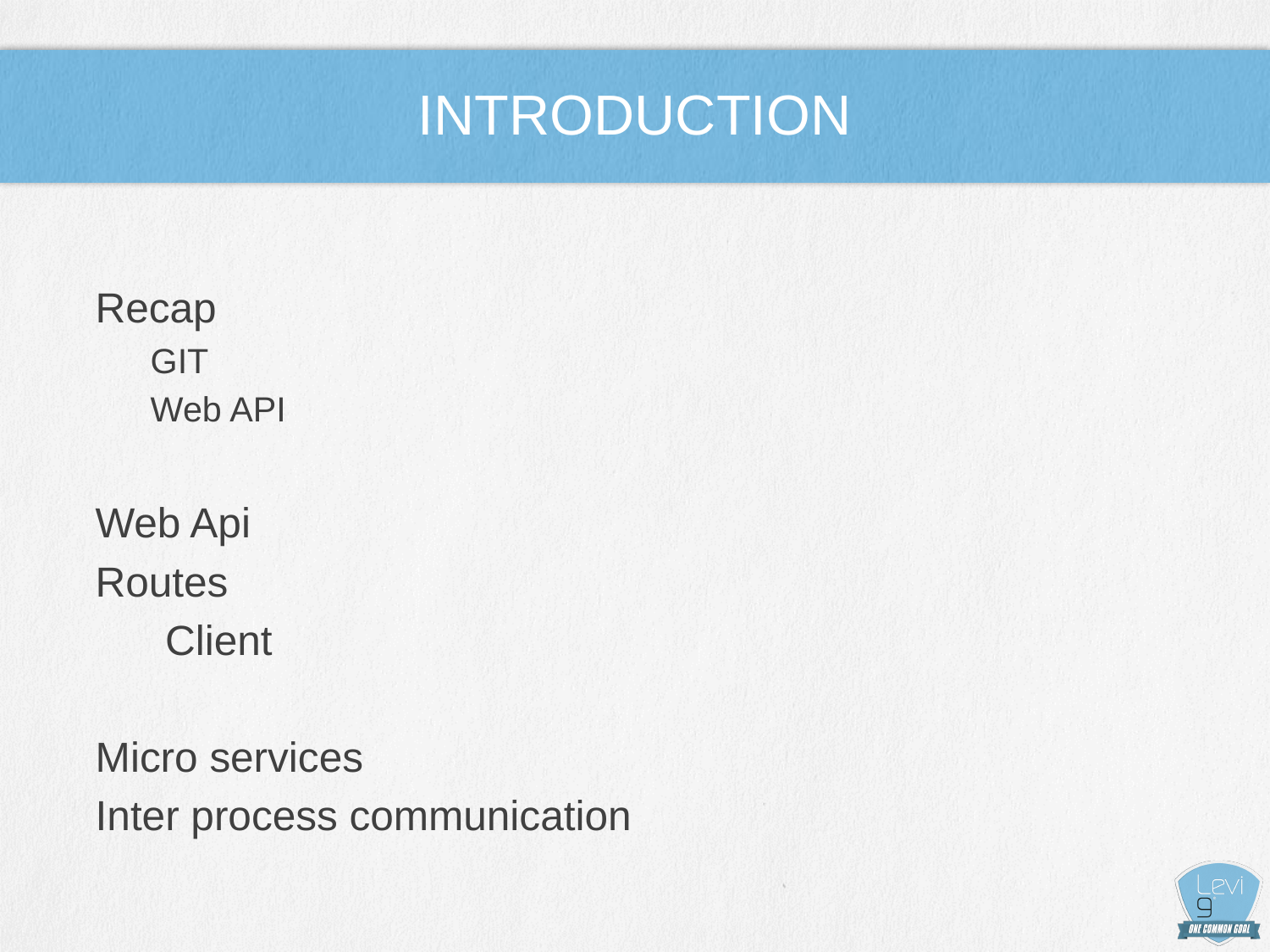

# Introduction

Recap
GIT
Web API

Web Api
	Routes
      Client

Micro services
	Inter process communication